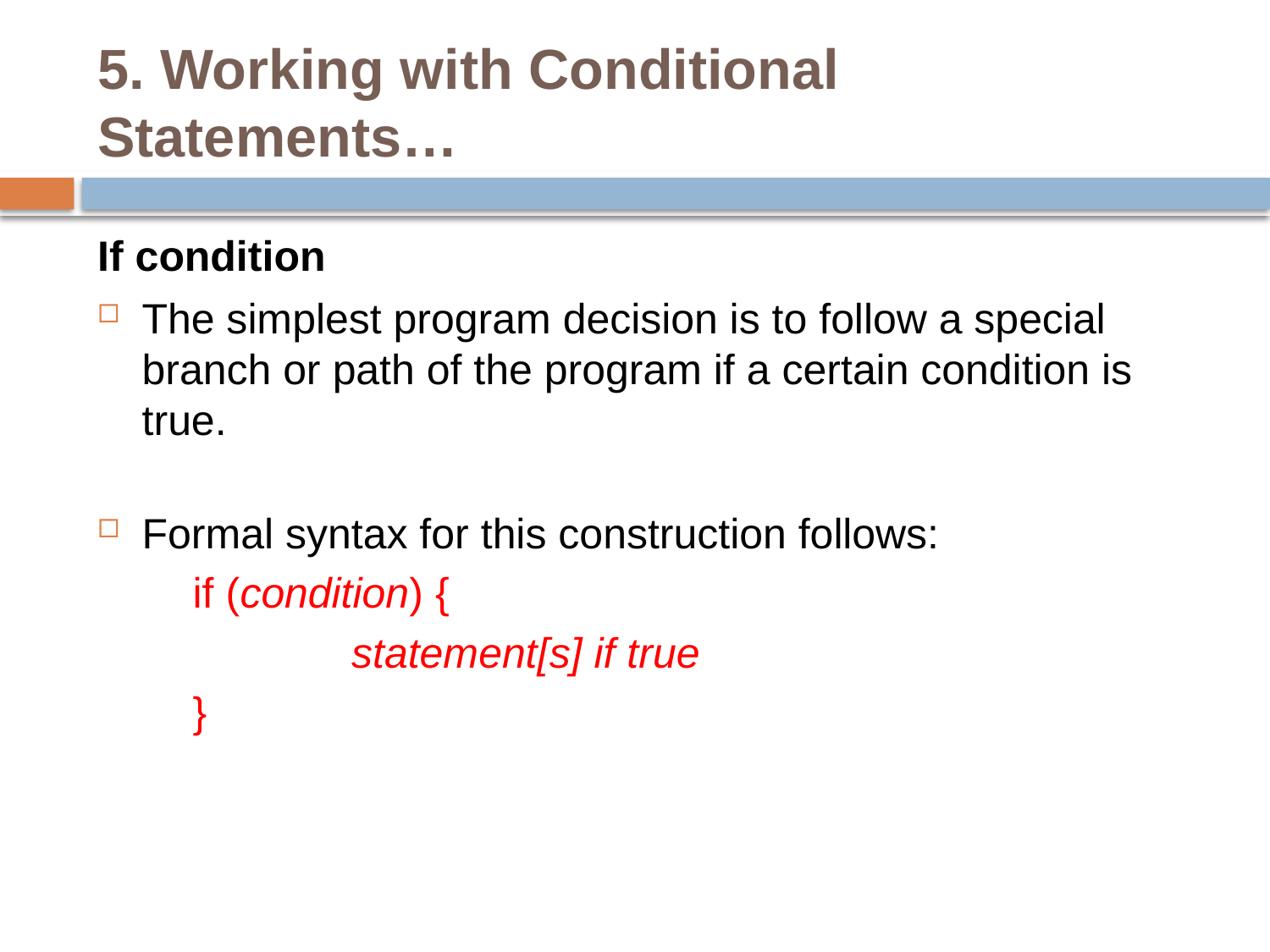

# 5. Working with Conditional Statements…
If condition
The simplest program decision is to follow a special branch or path of the program if a certain condition is true.

Formal syntax for this construction follows:
if (condition) {
		statement[s] if true
}